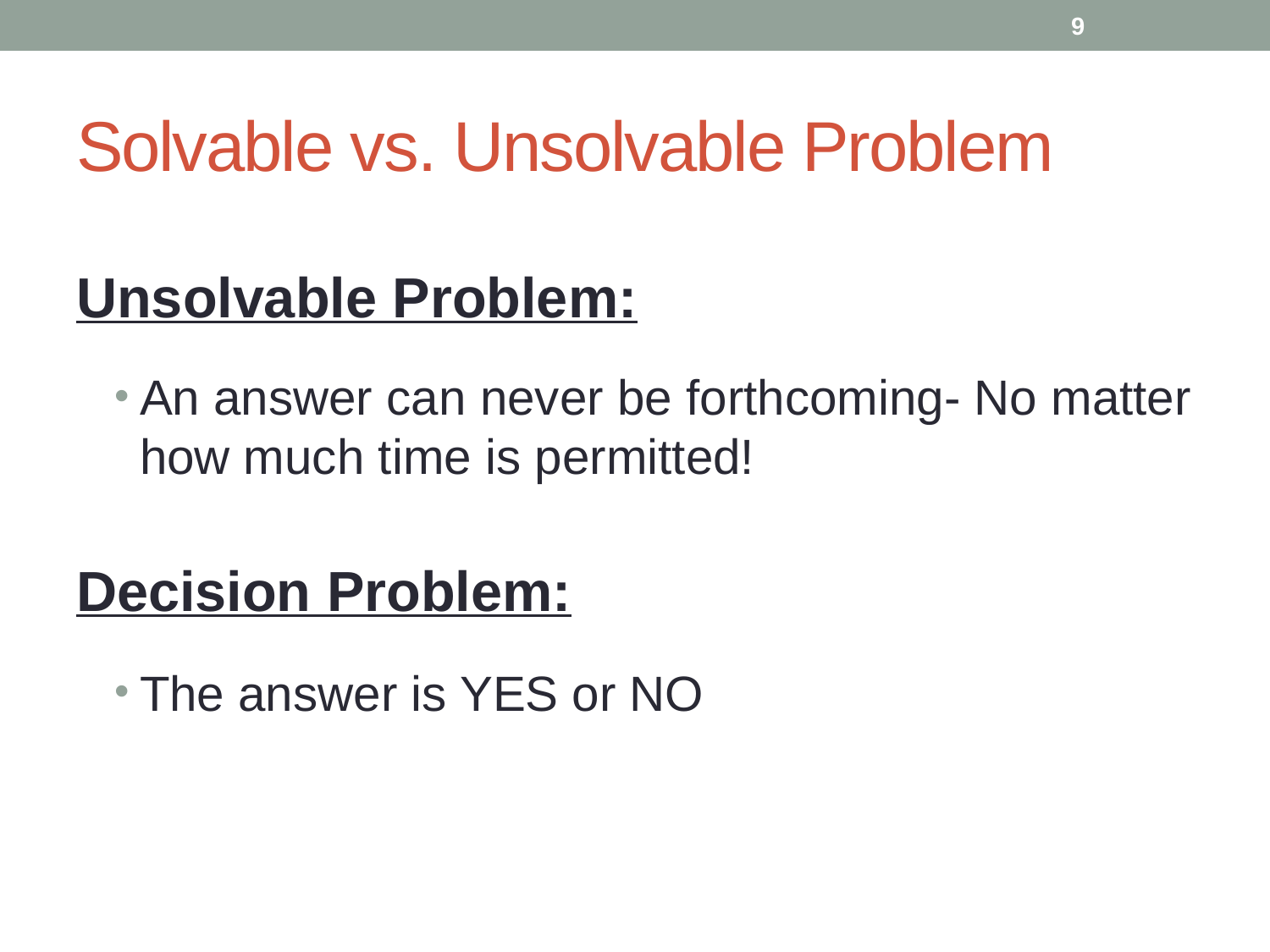

9
# Solvable vs. Unsolvable Problem

Unsolvable Problem:

An answer can never be forthcoming- No matter how much time is permitted!

Decision Problem:

The answer is YES or NO